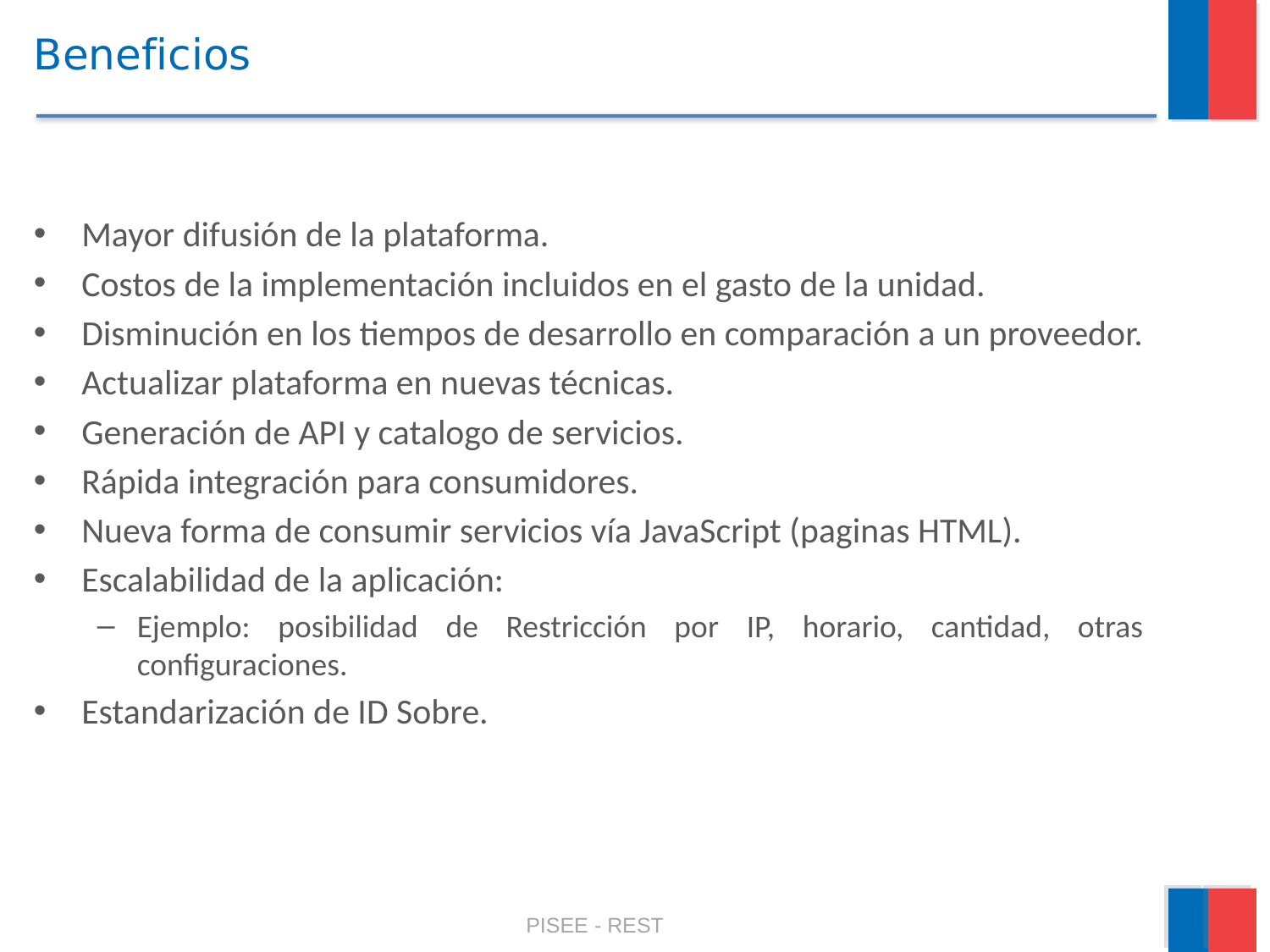

# Beneficios
Mayor difusión de la plataforma.
Costos de la implementación incluidos en el gasto de la unidad.
Disminución en los tiempos de desarrollo en comparación a un proveedor.
Actualizar plataforma en nuevas técnicas.
Generación de API y catalogo de servicios.
Rápida integración para consumidores.
Nueva forma de consumir servicios vía JavaScript (paginas HTML).
Escalabilidad de la aplicación:
Ejemplo: posibilidad de Restricción por IP, horario, cantidad, otras configuraciones.
Estandarización de ID Sobre.

PISEE - REST